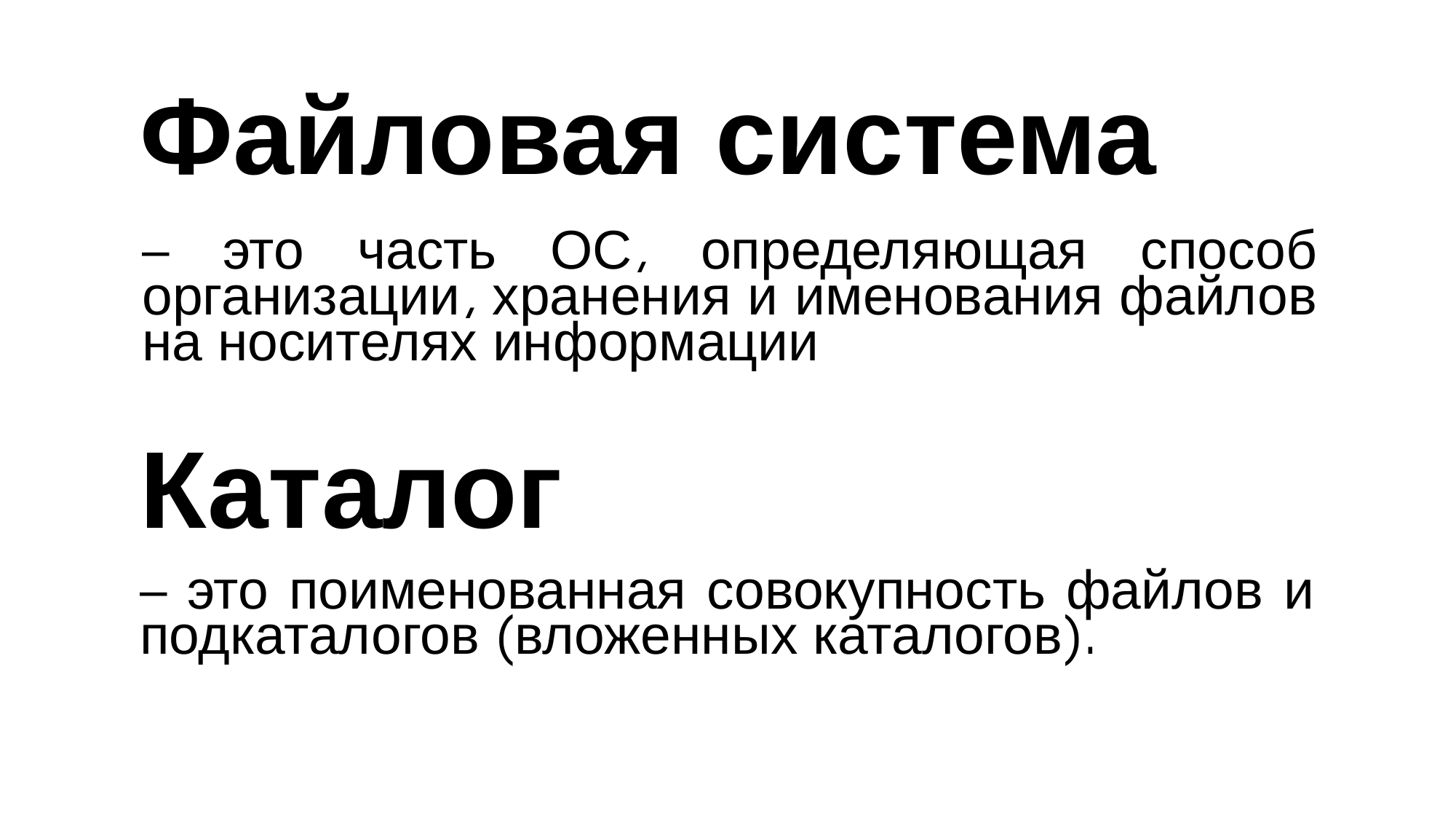

# Файловая система
– это часть ОС, определяющая способ организации, хранения и именования файлов на носителях информации
Каталог
– это поименованная совокупность файлов и подкаталогов (вложенных каталогов).